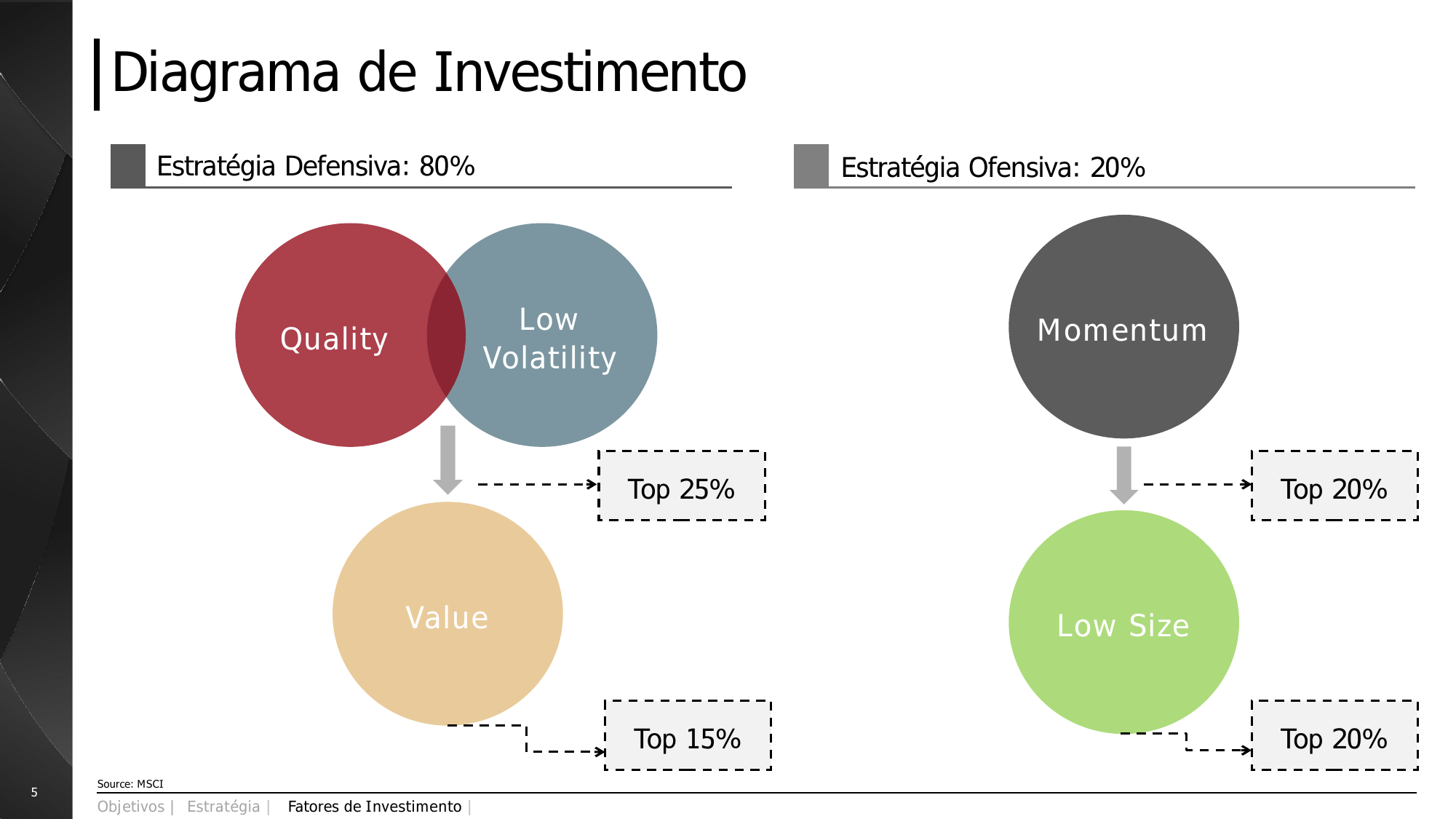

# Diagrama de Investimento
Estratégia Defensiva: 80%
Estratégia Ofensiva: 20%

Momentum

Low Size

Low Volatility
Quality

Value
Top 25%
Top 20%
Top 15%
Top 20%
5